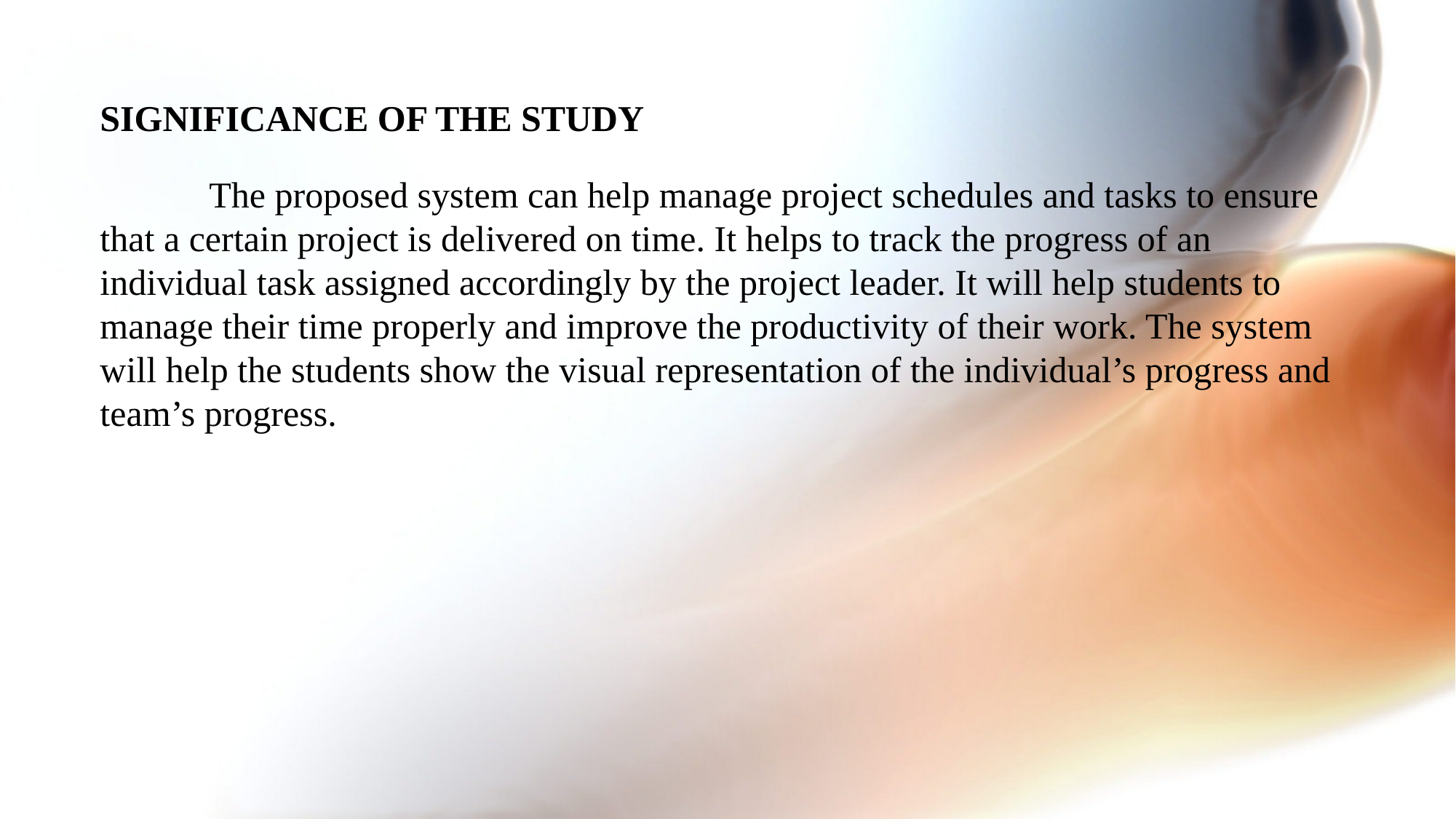

SIGNIFICANCE OF THE STUDY

	The proposed system can help manage project schedules and tasks to ensure that a certain project is delivered on time. It helps to track the progress of an individual task assigned accordingly by the project leader. It will help students to manage their time properly and improve the productivity of their work. The system will help the students show the visual representation of the individual’s progress and team’s progress.